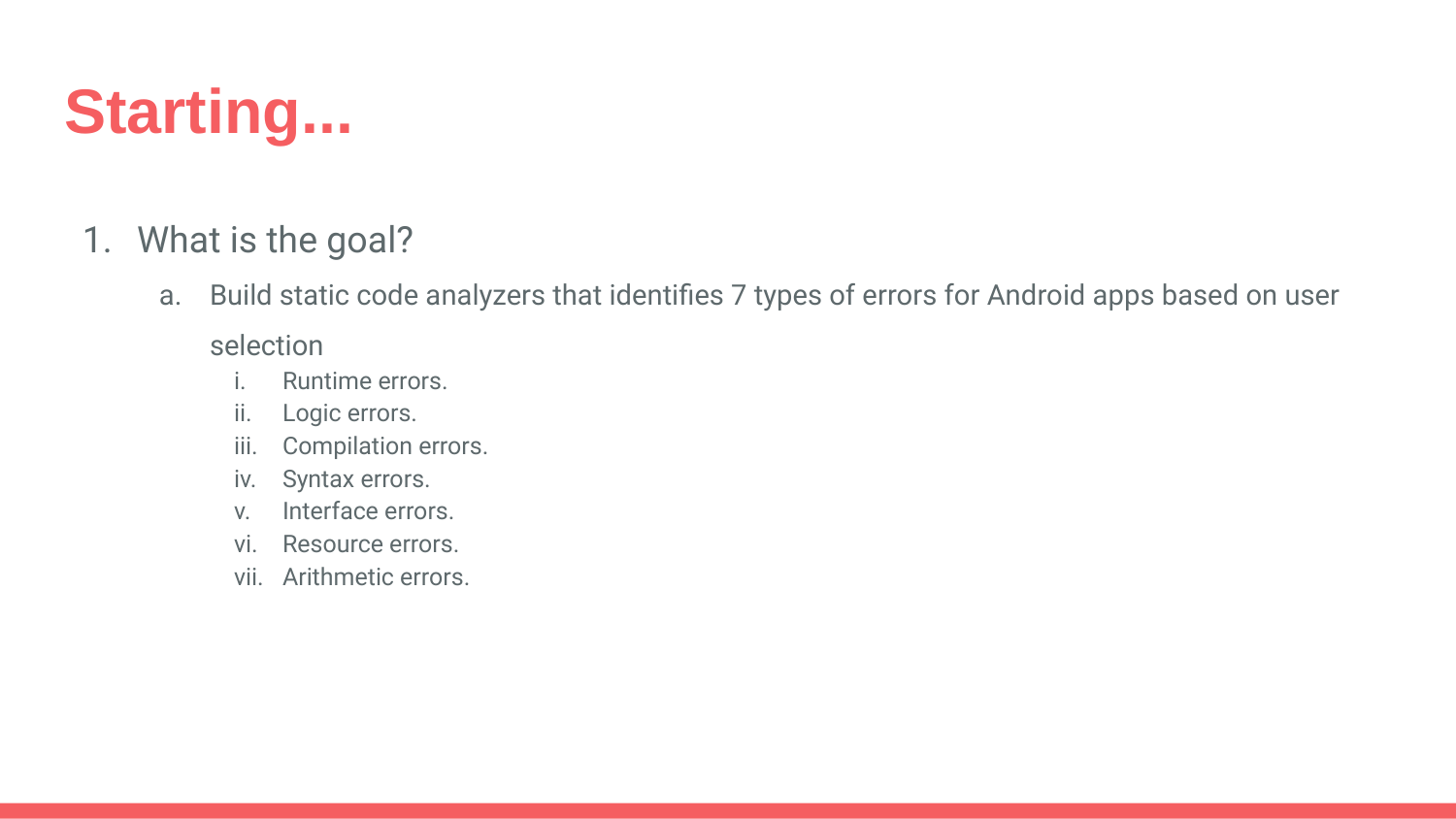

# Starting...
What is the goal?
Build static code analyzers that identifies 7 types of errors for Android apps based on user selection
Runtime errors.
Logic errors.
Compilation errors.
Syntax errors.
Interface errors.
Resource errors.
Arithmetic errors.